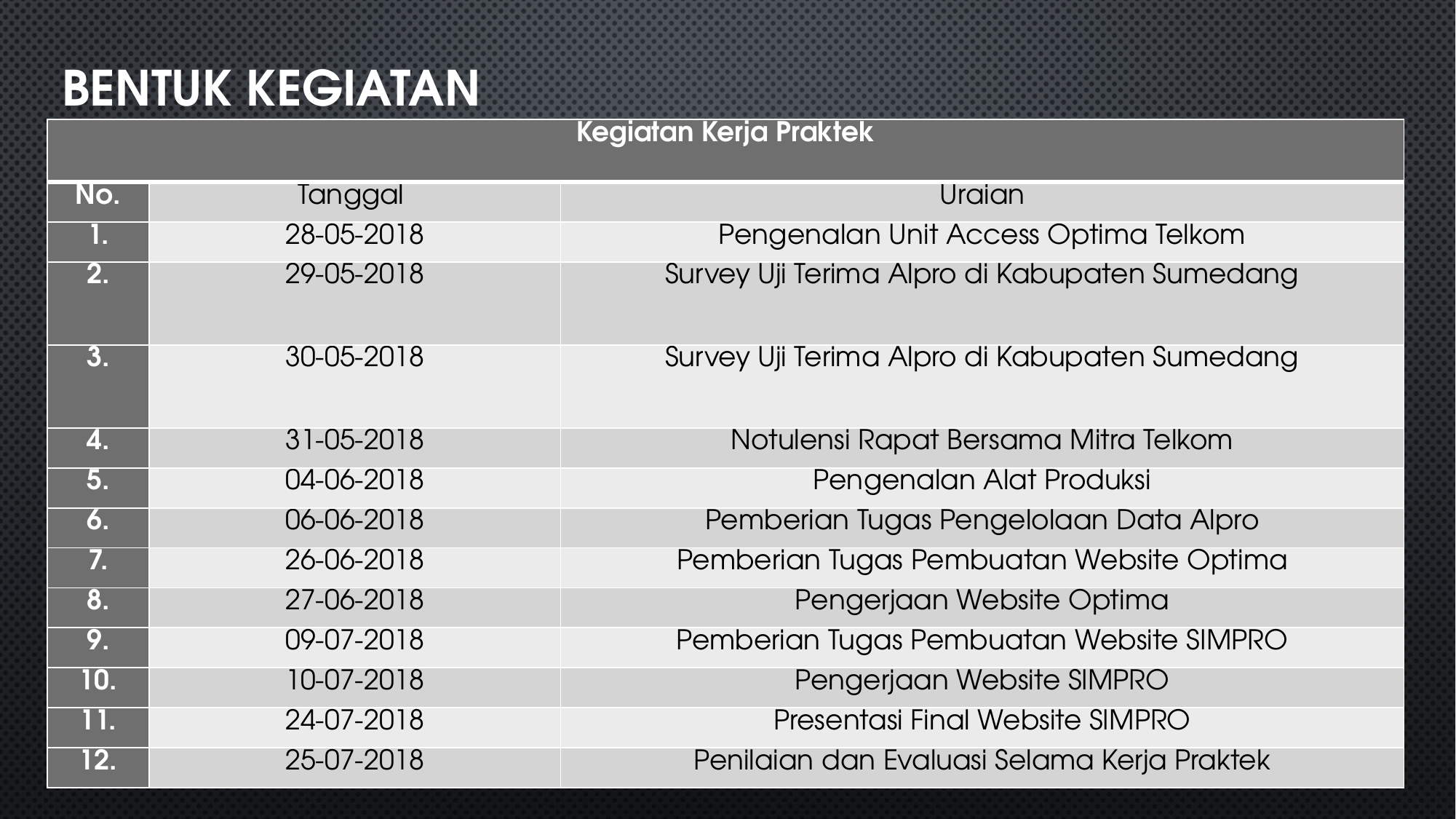

# Bentuk Kegiatan
| Kegiatan Kerja Praktek |  |  |
| --- | --- | --- |
| No. | Tanggal | Uraian |
| 1. | 28-05-2018 | Pengenalan Unit Access Optima Telkom |
| 2. | 29-05-2018 | Survey Uji Terima Alpro di Kabupaten Sumedang |
| 3. | 30-05-2018 | Survey Uji Terima Alpro di Kabupaten Sumedang |
| 4. | 31-05-2018 | Notulensi Rapat Bersama Mitra Telkom |
| 5. | 04-06-2018 | Pengenalan Alat Produksi |
| 6. | 06-06-2018 | Pemberian Tugas Pengelolaan Data Alpro |
| 7. | 26-06-2018 | Pemberian Tugas Pembuatan Website Optima |
| 8. | 27-06-2018 | Pengerjaan Website Optima |
| 9. | 09-07-2018 | Pemberian Tugas Pembuatan Website SIMPRO |
| 10. | 10-07-2018 | Pengerjaan Website SIMPRO |
| 11. | 24-07-2018 | Presentasi Final Website SIMPRO |
| 12. | 25-07-2018 | Penilaian dan Evaluasi Selama Kerja Praktek |